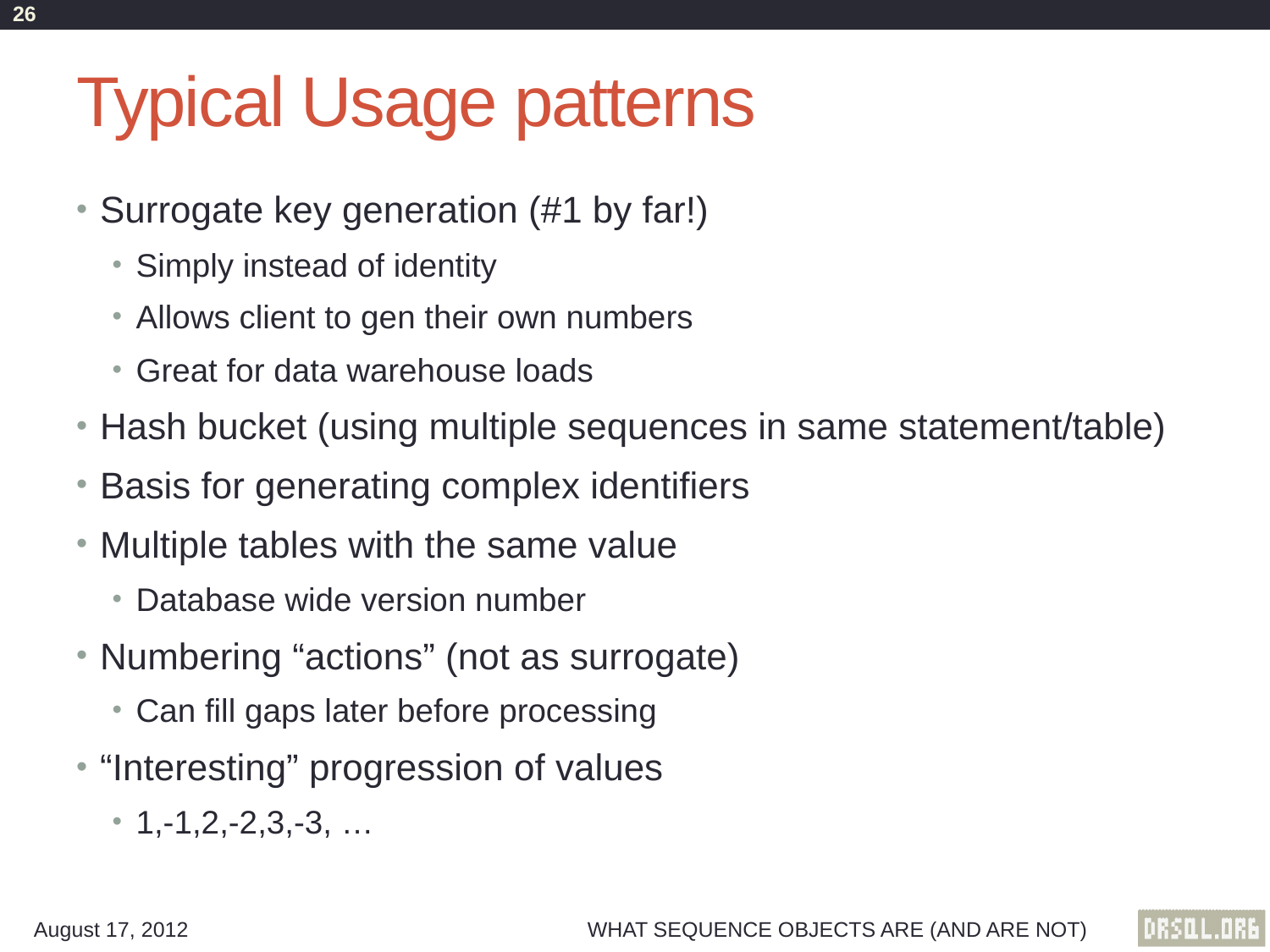

26
# Typical Usage patterns
Surrogate key generation (#1 by far!)
Simply instead of identity
Allows client to gen their own numbers
Great for data warehouse loads
Hash bucket (using multiple sequences in same statement/table)
Basis for generating complex identifiers
Multiple tables with the same value
Database wide version number
Numbering “actions” (not as surrogate)
Can fill gaps later before processing
“Interesting” progression of values
1,-1,2,-2,3,-3, …
What Sequence Objects Are (And Are Not)
August 17, 2012